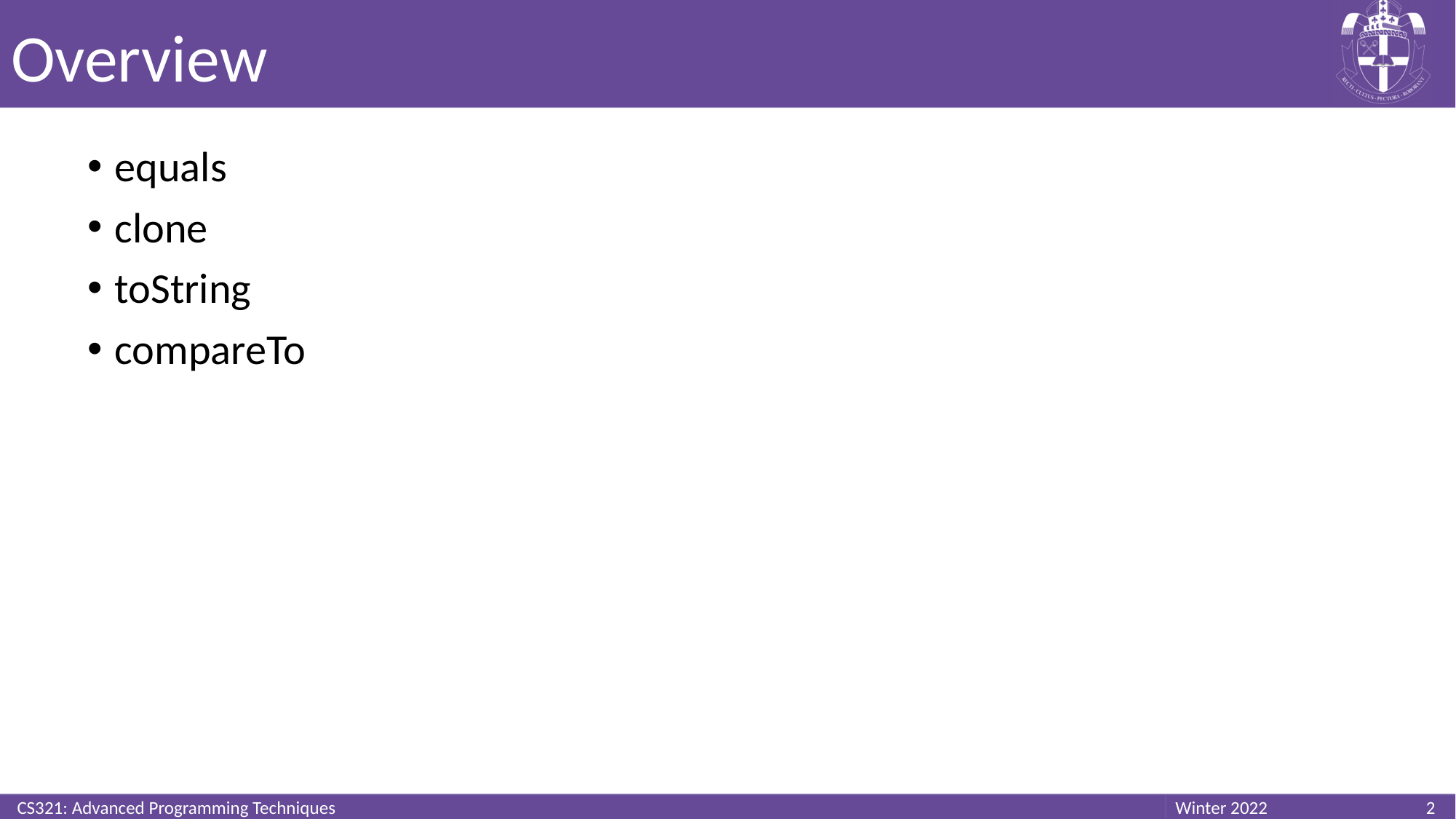

# Overview
equals
clone
toString
compareTo
CS321: Advanced Programming Techniques
2
Winter 2022